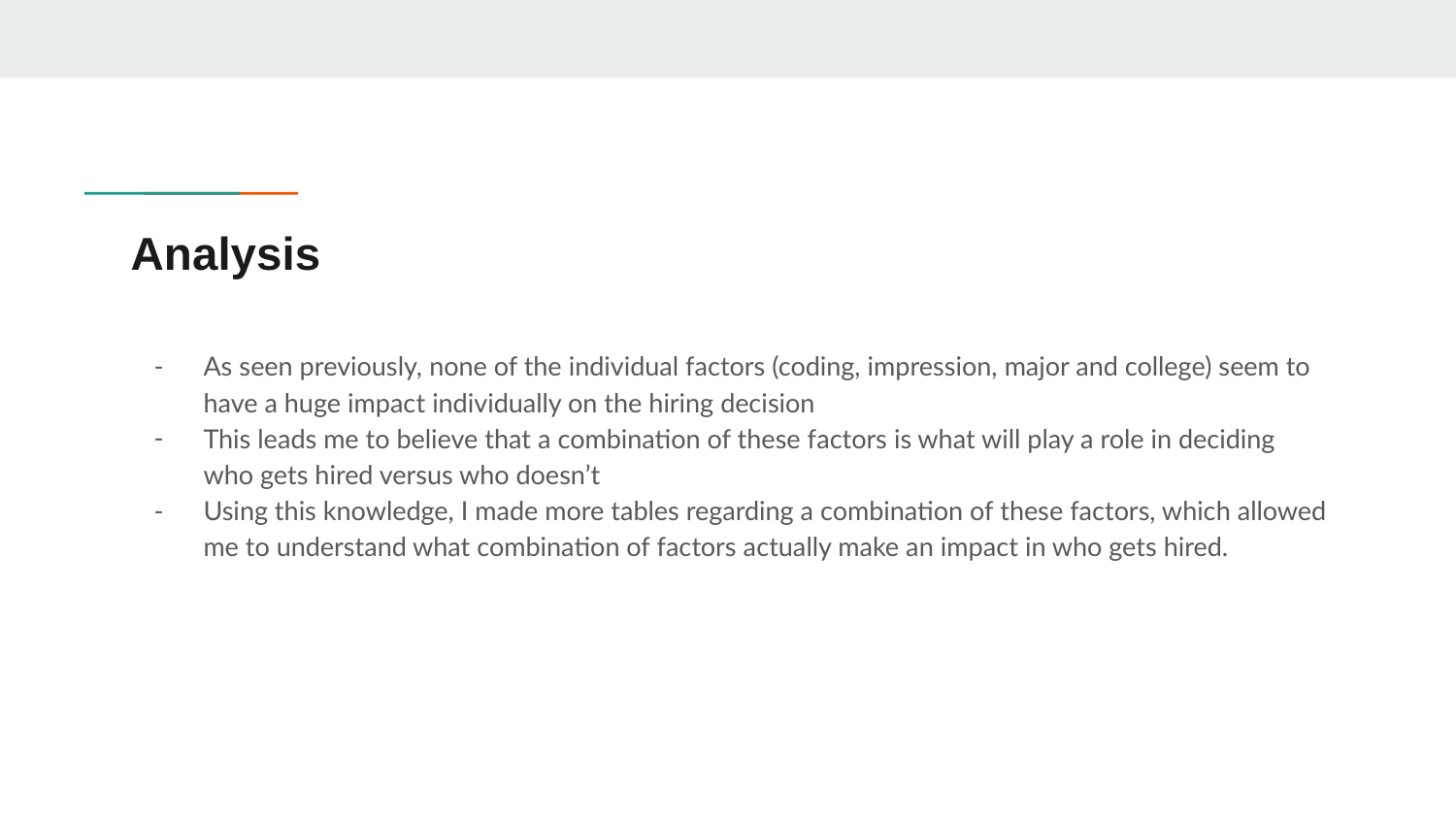

# Analysis
As seen previously, none of the individual factors (coding, impression, major and college) seem to have a huge impact individually on the hiring decision
This leads me to believe that a combination of these factors is what will play a role in deciding who gets hired versus who doesn’t
Using this knowledge, I made more tables regarding a combination of these factors, which allowed me to understand what combination of factors actually make an impact in who gets hired.